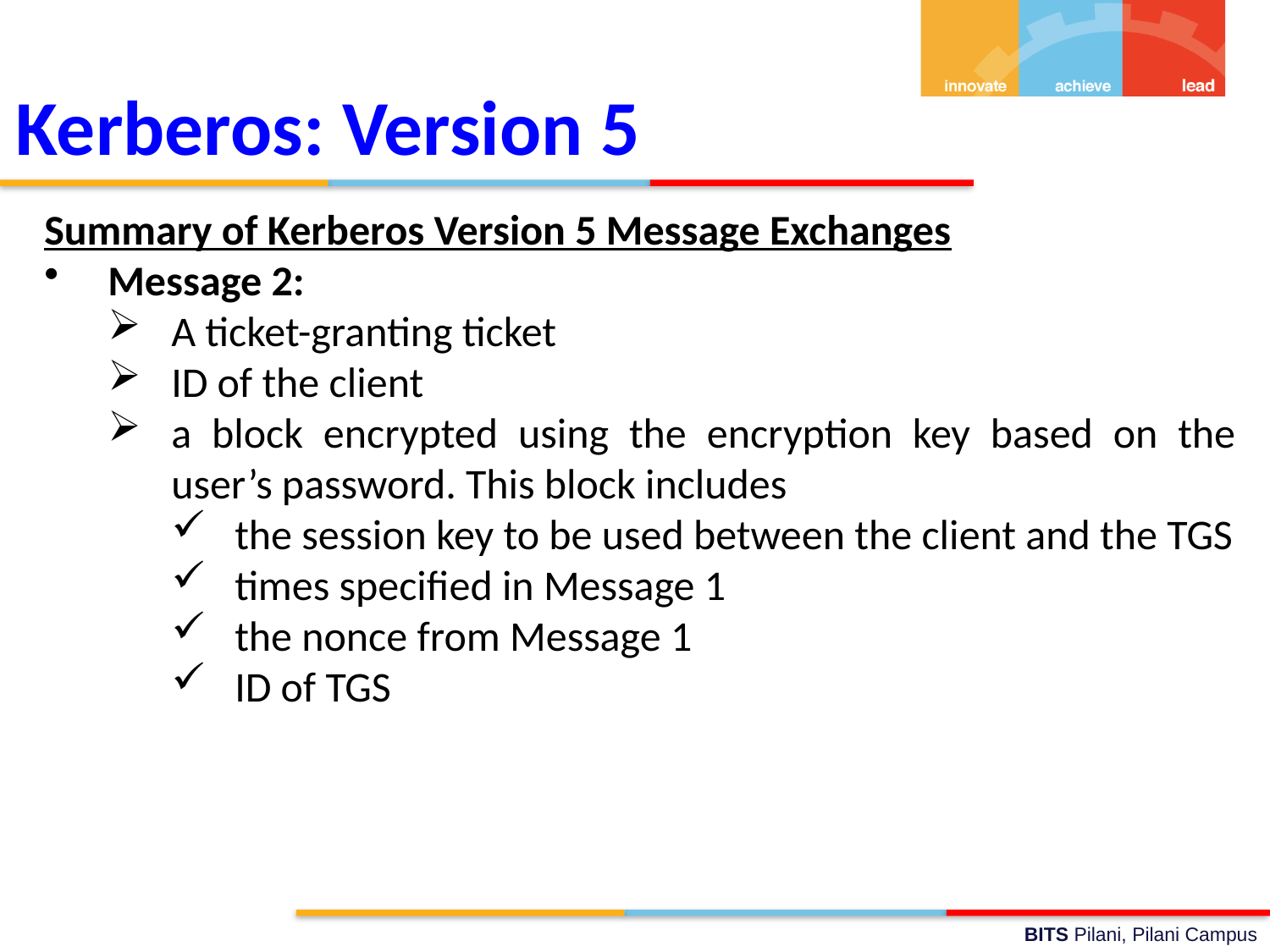

Kerberos: Version 5
Summary of Kerberos Version 5 Message Exchanges
Message 2:
A ticket-granting ticket
ID of the client
a block encrypted using the encryption key based on the user’s password. This block includes
the session key to be used between the client and the TGS
times specified in Message 1
the nonce from Message 1
ID of TGS